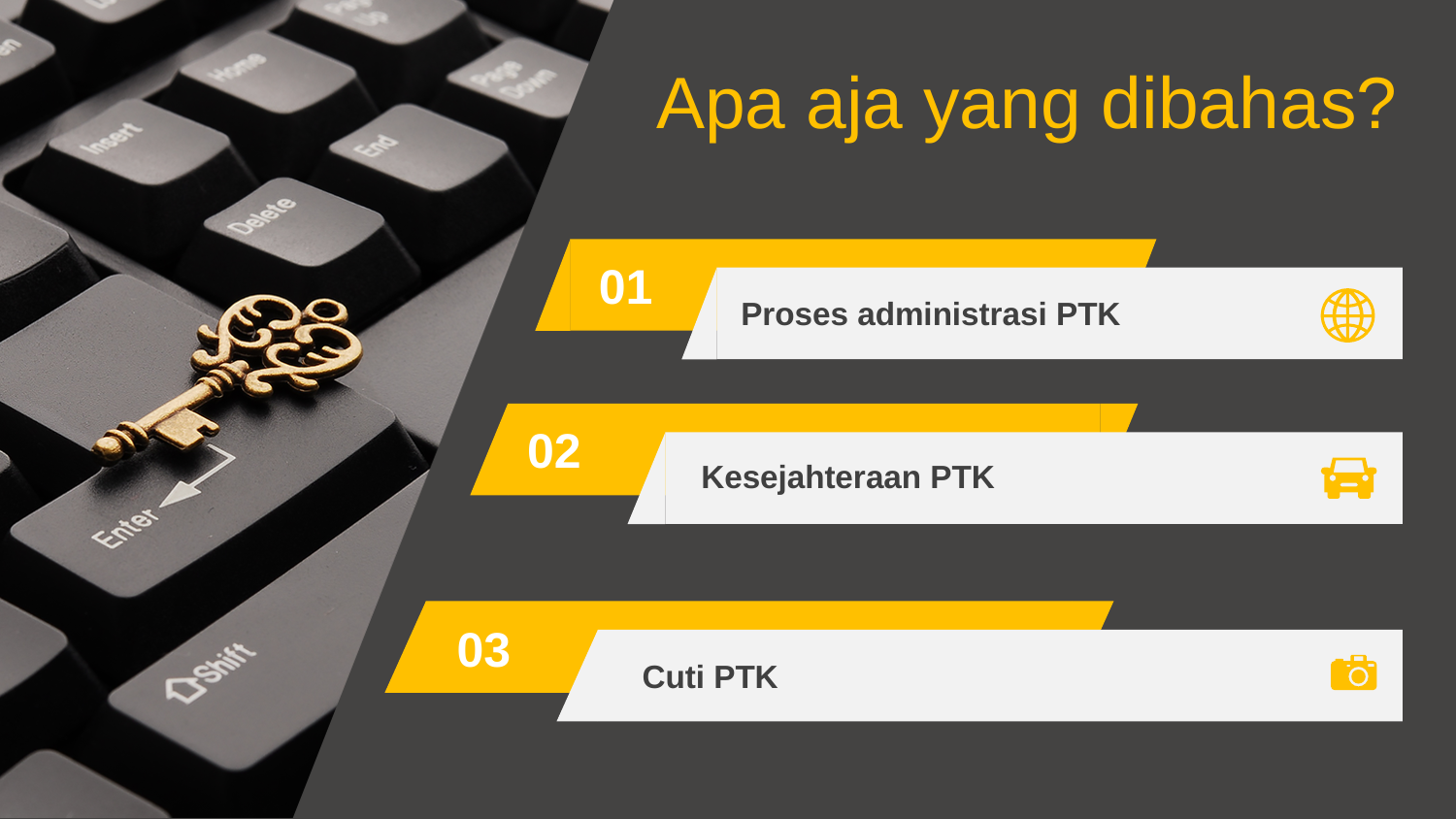

Apa aja yang dibahas?

01
Proses administrasi PTK

02
Kesejahteraan PTK

03
Cuti PTK